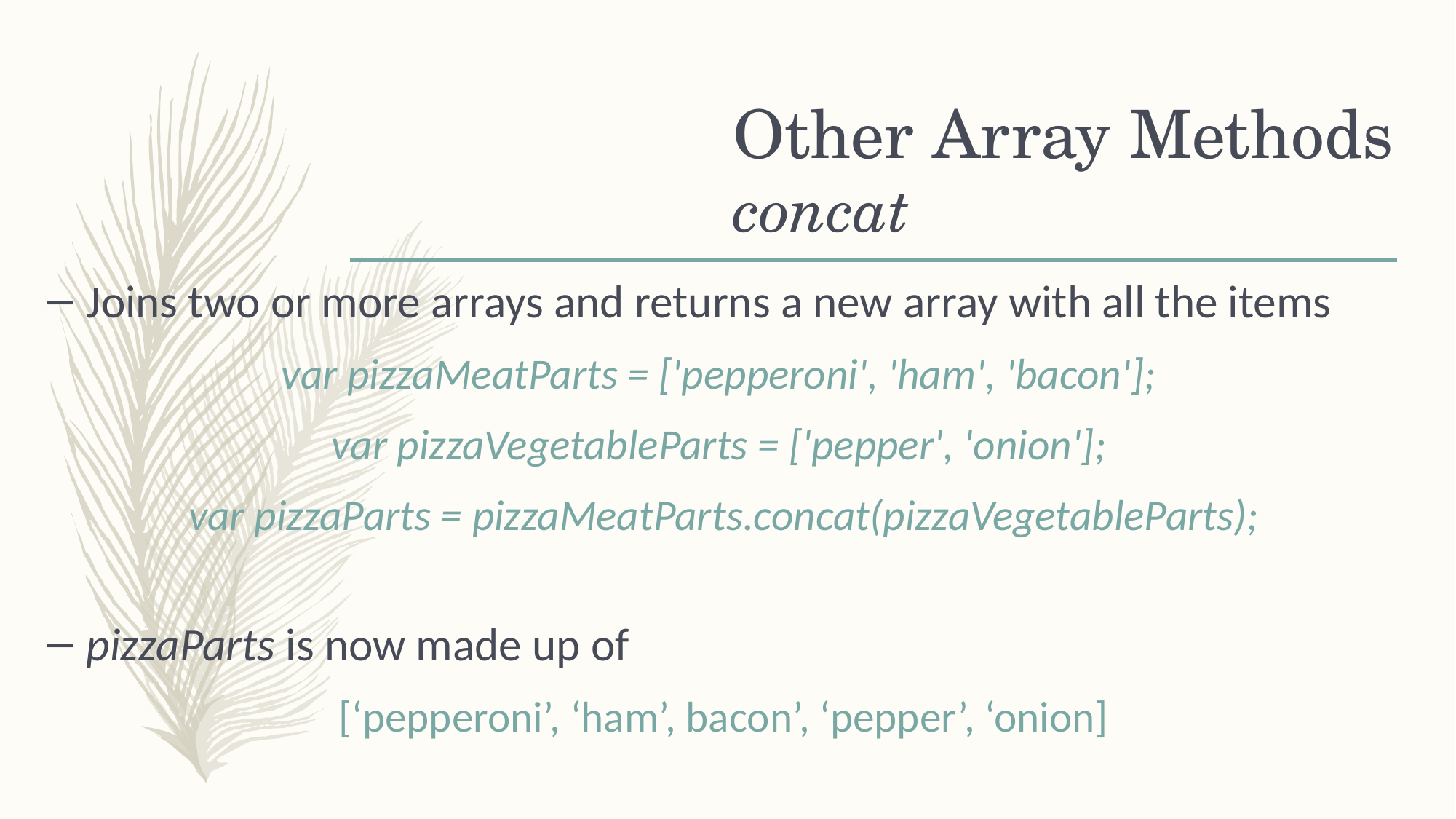

# Other Array Methods concat
Joins two or more arrays and returns a new array with all the items
var pizzaMeatParts = ['pepperoni', 'ham', 'bacon'];
var pizzaVegetableParts = ['pepper', 'onion'];
var pizzaParts = pizzaMeatParts.concat(pizzaVegetableParts);

pizzaParts is now made up of
[‘pepperoni’, ‘ham’, bacon’, ‘pepper’, ‘onion]